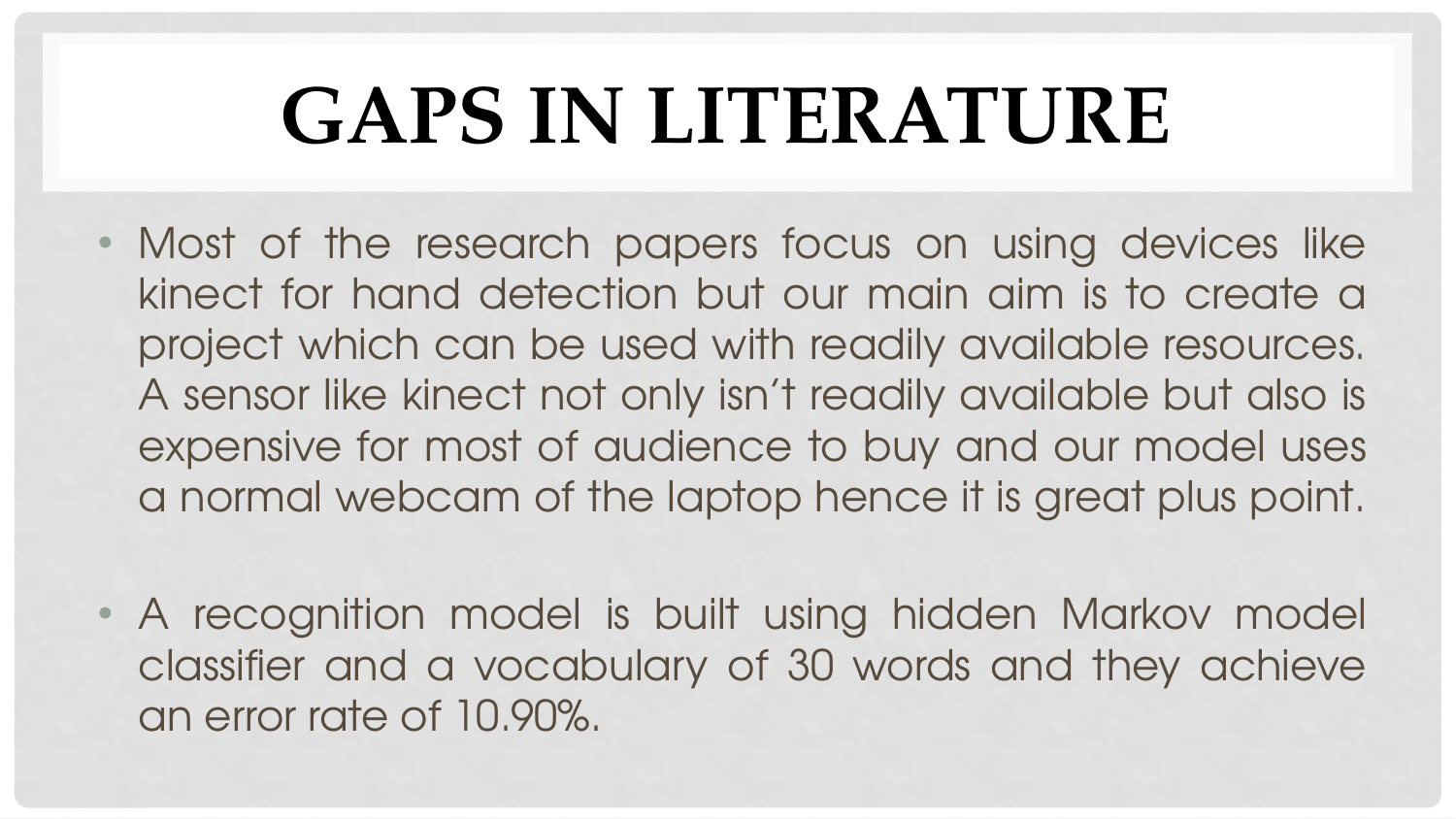

# GAPS IN LITERATURE
Most of the research papers focus on using devices like kinect for hand detection but our main aim is to create a project which can be used with readily available resources. A sensor like kinect not only isn’t readily available but also is expensive for most of audience to buy and our model uses a normal webcam of the laptop hence it is great plus point.

A recognition model is built using hidden Markov model classifier and a vocabulary of 30 words and they achieve an error rate of 10.90%.